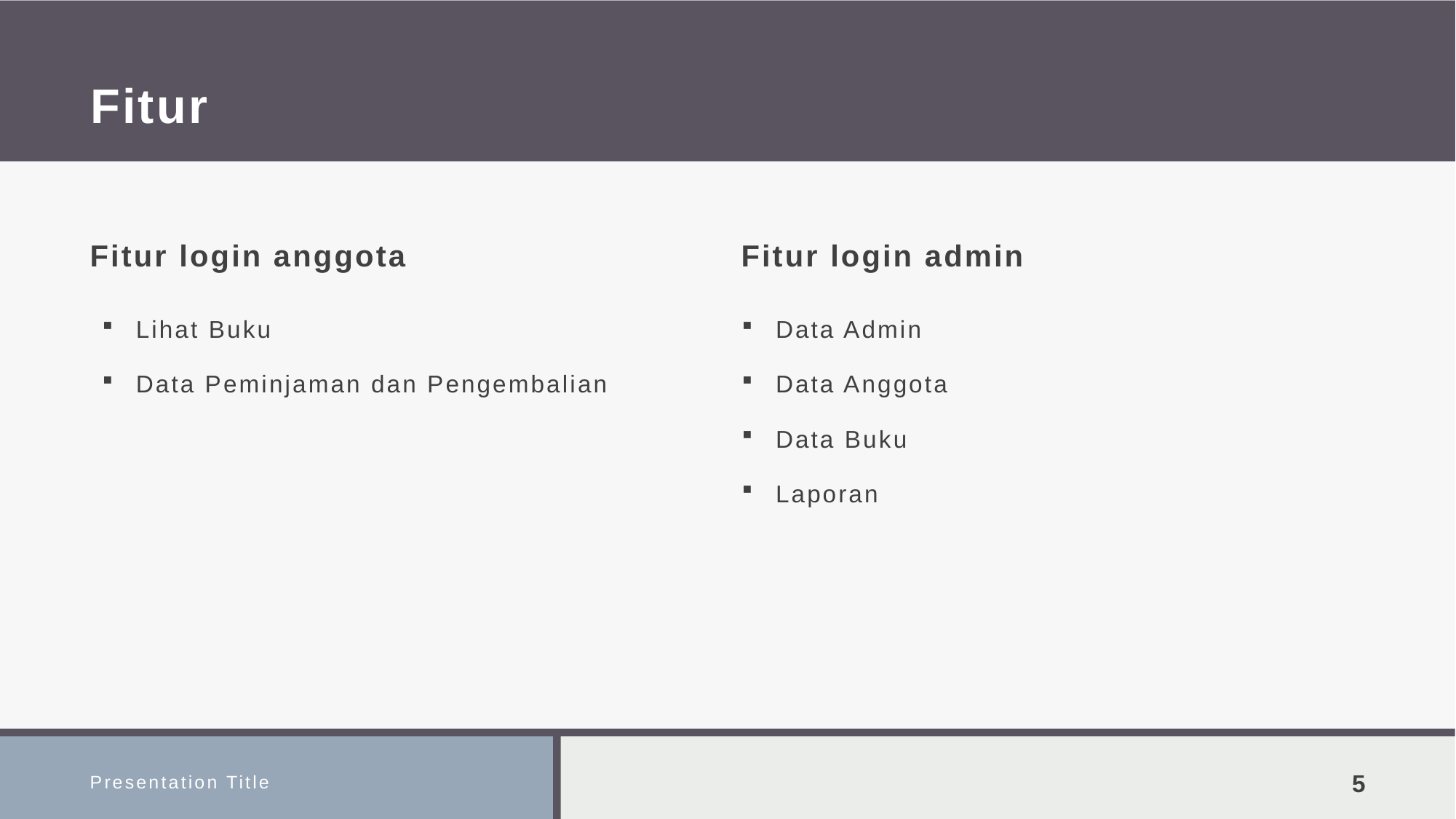

# Fitur
Fitur login anggota
Fitur login admin
Lihat Buku
Data Peminjaman dan Pengembalian

Data Admin
Data Anggota
Data Buku
Laporan
Presentation Title
5